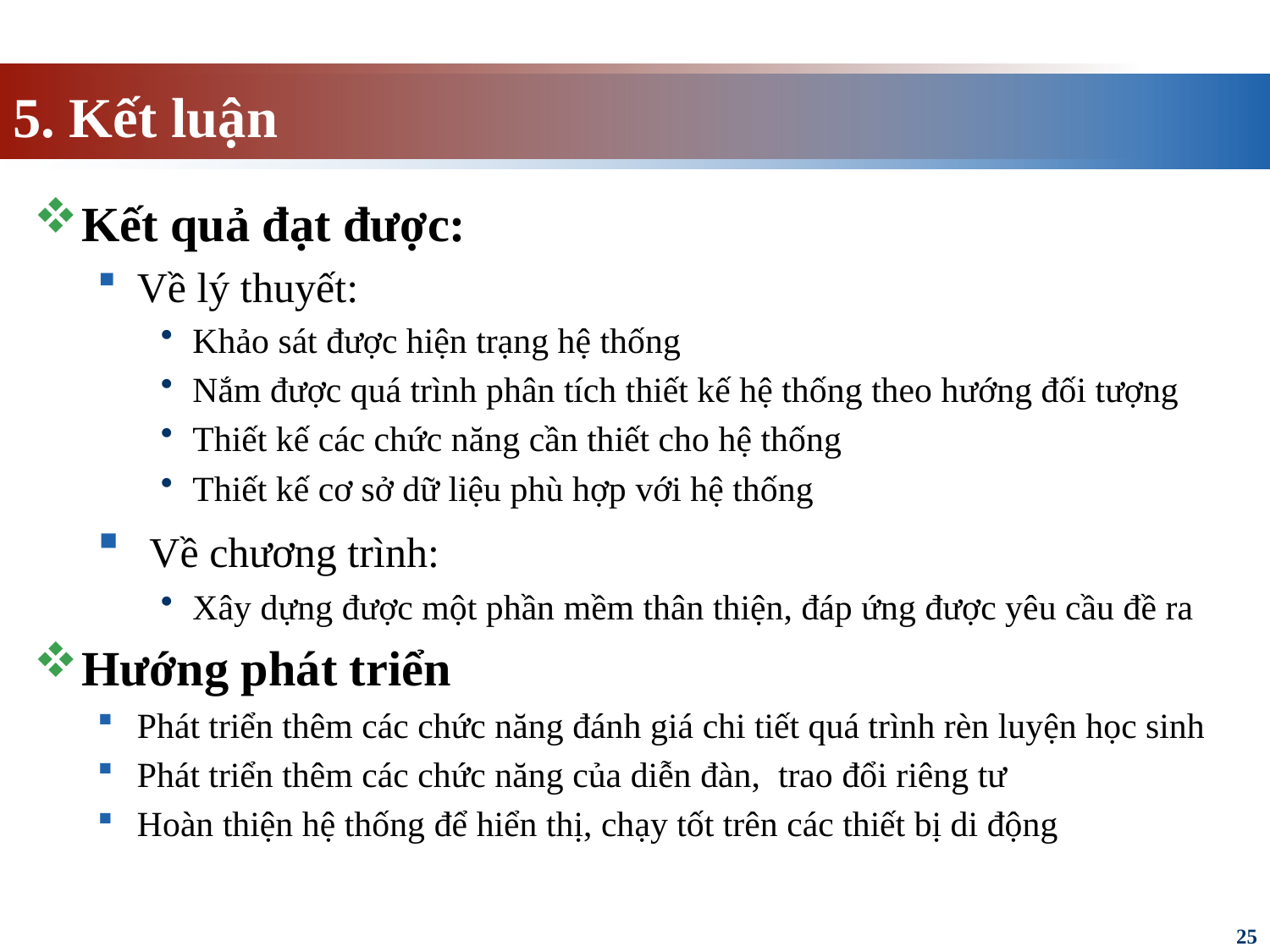

# 5. Kết luận
Kết quả đạt được:
Về lý thuyết:
Khảo sát được hiện trạng hệ thống
Nắm được quá trình phân tích thiết kế hệ thống theo hướng đối tượng
Thiết kế các chức năng cần thiết cho hệ thống
Thiết kế cơ sở dữ liệu phù hợp với hệ thống
 Về chương trình:
Xây dựng được một phần mềm thân thiện, đáp ứng được yêu cầu đề ra
Hướng phát triển
Phát triển thêm các chức năng đánh giá chi tiết quá trình rèn luyện học sinh
Phát triển thêm các chức năng của diễn đàn,  trao đổi riêng tư
Hoàn thiện hệ thống để hiển thị, chạy tốt trên các thiết bị di động

25